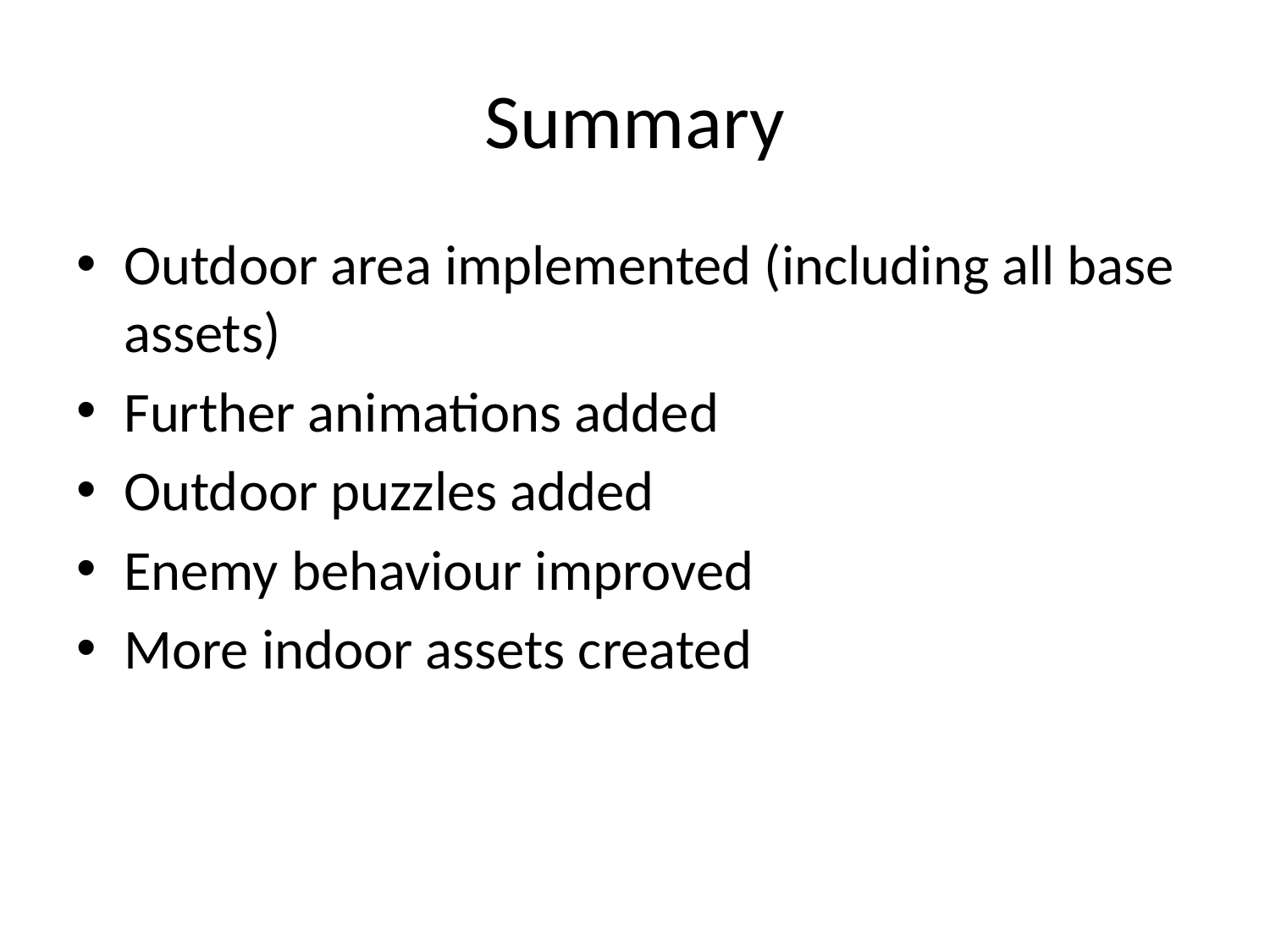

# Summary
Outdoor area implemented (including all base assets)
Further animations added
Outdoor puzzles added
Enemy behaviour improved
More indoor assets created